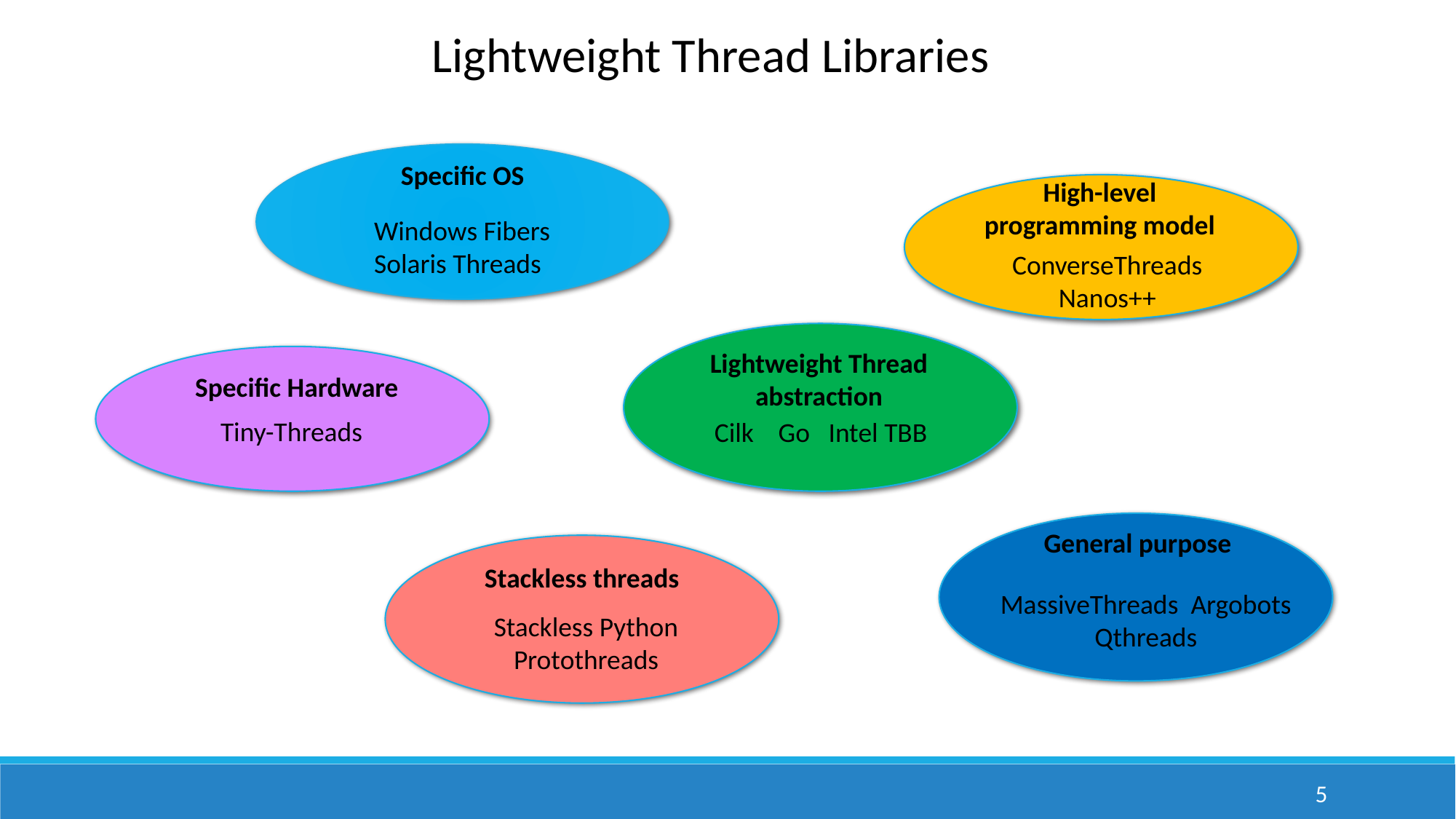

Lightweight Thread Libraries

Specific OS
High-level programming model

Windows Fibers
Solaris Threads
ConverseThreads
Nanos++

Lightweight Thread
abstraction

Specific Hardware
Tiny-Threads
Cilk    Go   Intel TBB

General purpose

Stackless threads
MassiveThreads  Argobots
Qthreads
MassiveThreads  Argobots
Qthreads
Stackless Python
Protothreads
5